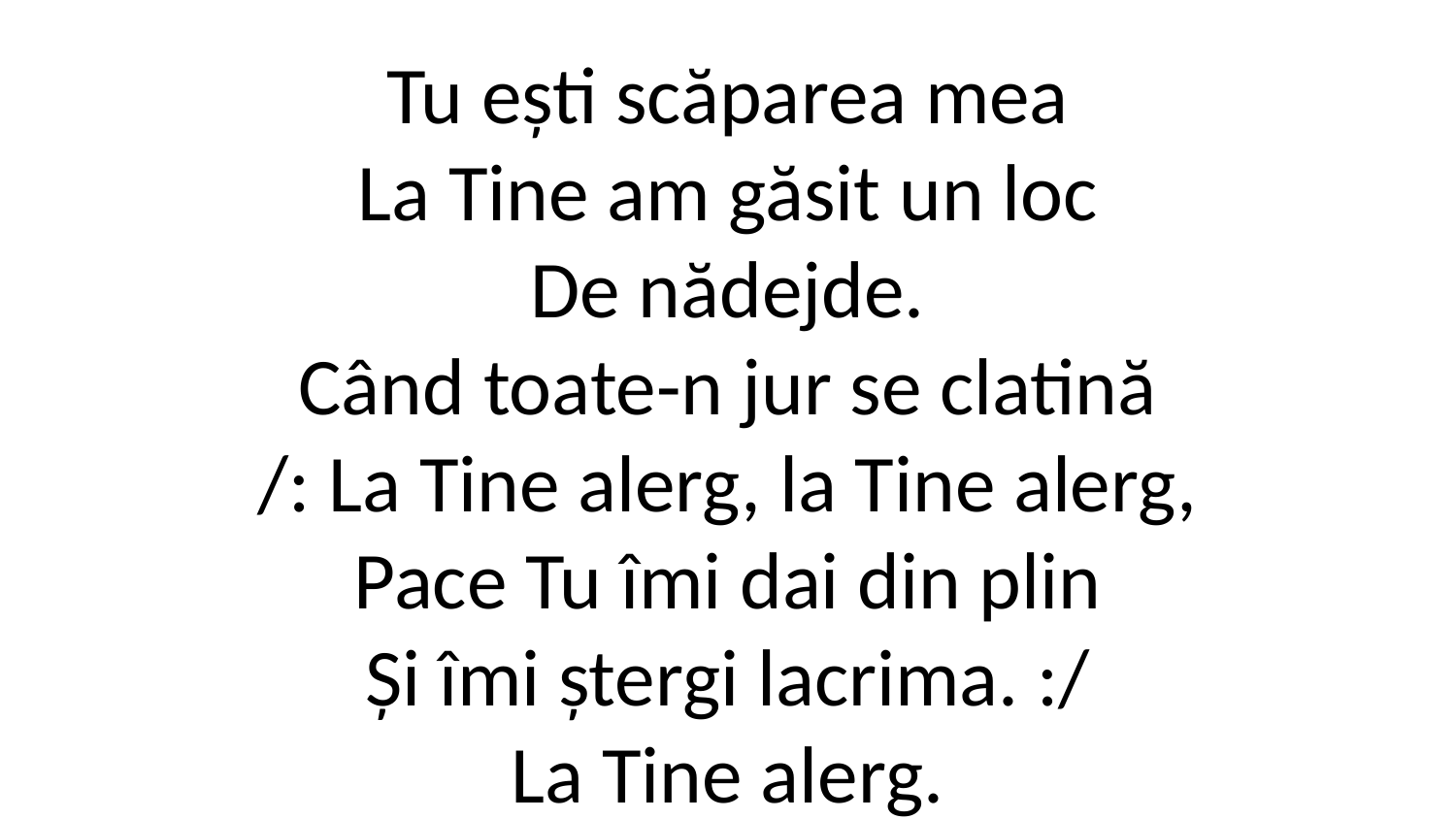

Tu ești scăparea mea
La Tine am găsit un loc
De nădejde.
Când toate-n jur se clatină
/: La Tine alerg, la Tine alerg,
Pace Tu îmi dai din plin
Și îmi ștergi lacrima. :/
La Tine alerg.